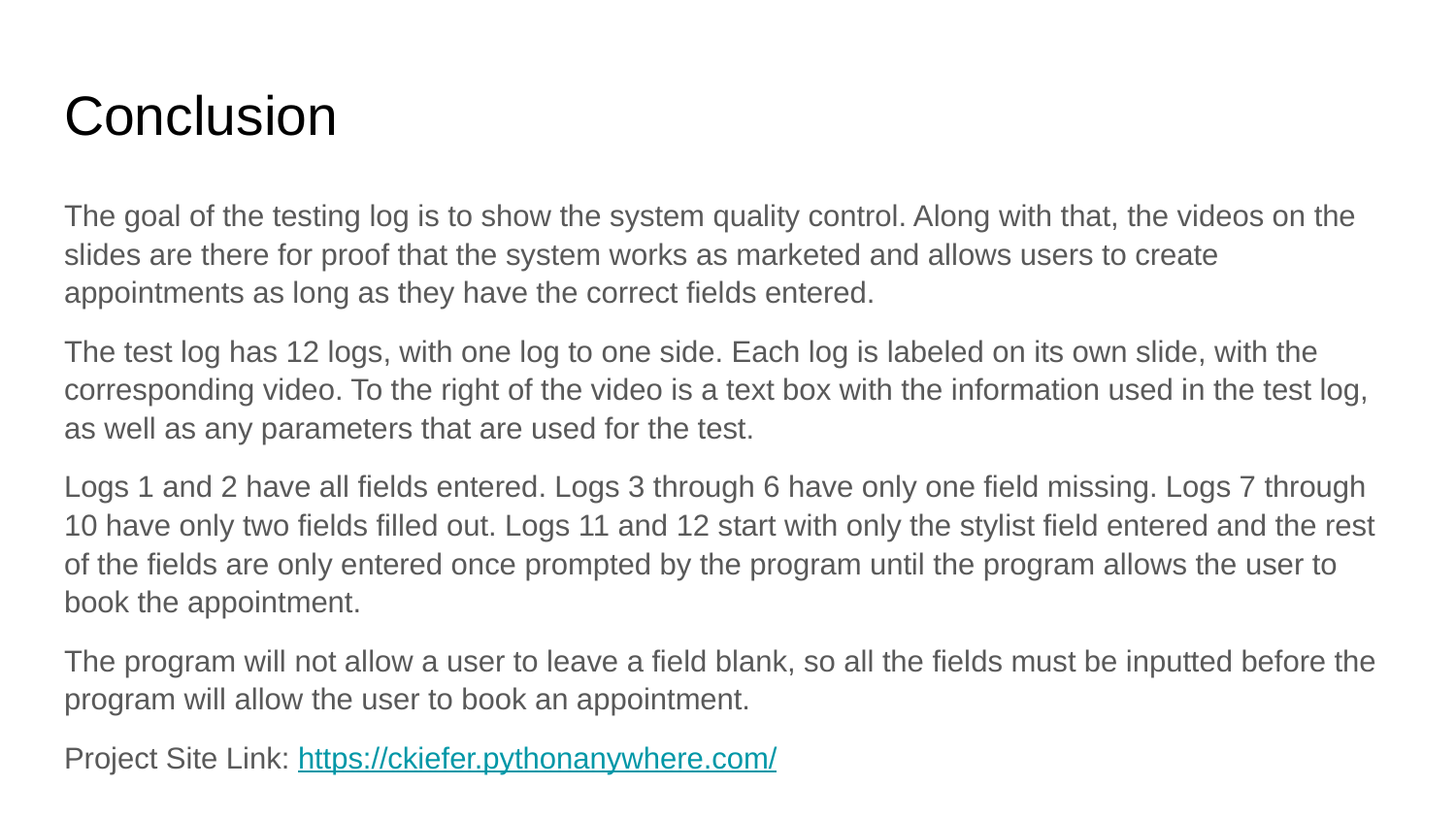

# Conclusion
The goal of the testing log is to show the system quality control. Along with that, the videos on the slides are there for proof that the system works as marketed and allows users to create appointments as long as they have the correct fields entered.
The test log has 12 logs, with one log to one side. Each log is labeled on its own slide, with the corresponding video. To the right of the video is a text box with the information used in the test log, as well as any parameters that are used for the test.
Logs 1 and 2 have all fields entered. Logs 3 through 6 have only one field missing. Logs 7 through 10 have only two fields filled out. Logs 11 and 12 start with only the stylist field entered and the rest of the fields are only entered once prompted by the program until the program allows the user to book the appointment.
The program will not allow a user to leave a field blank, so all the fields must be inputted before the program will allow the user to book an appointment.
Project Site Link: https://ckiefer.pythonanywhere.com/